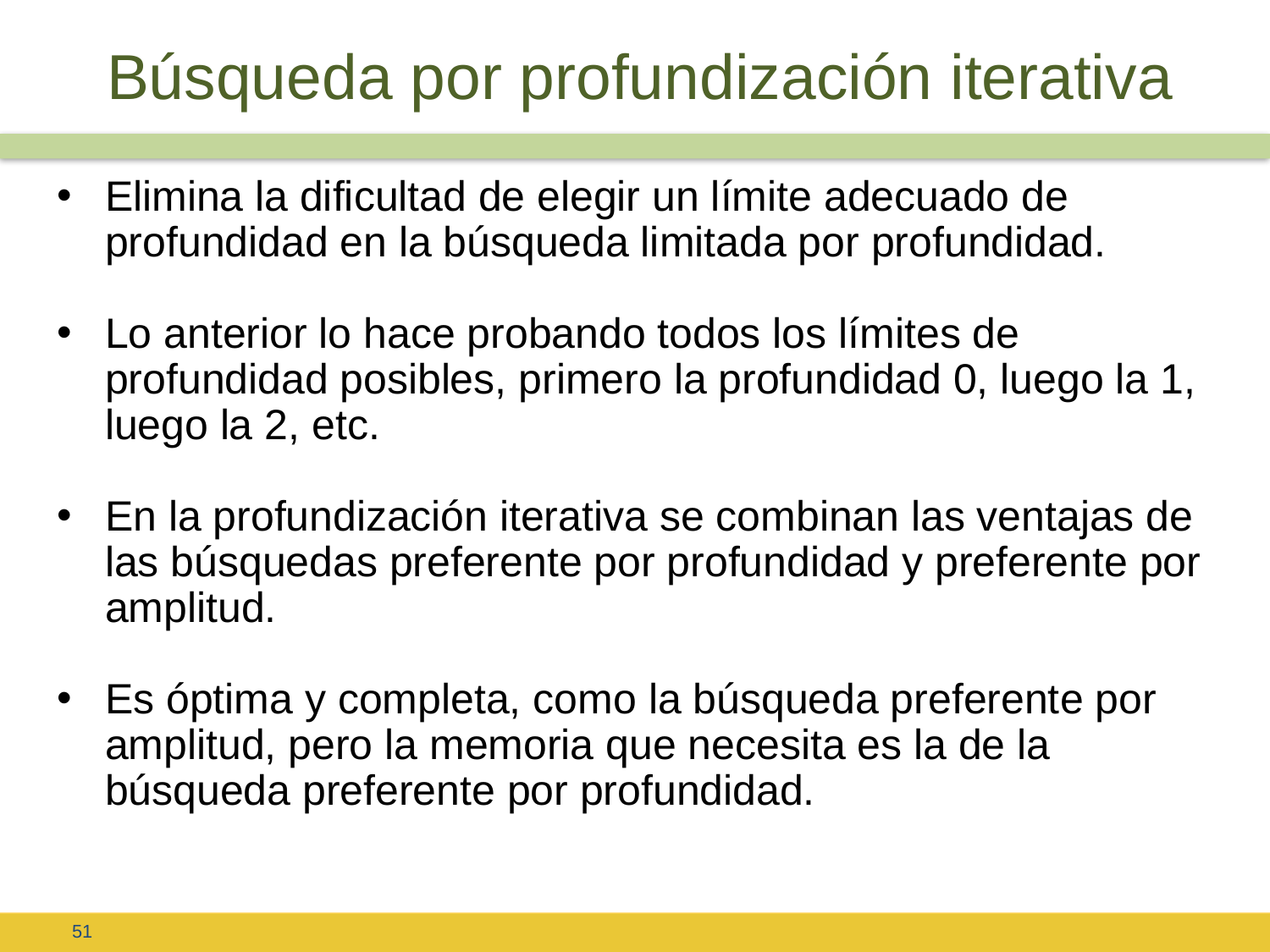

# Búsqueda por profundización iterativa
Elimina la dificultad de elegir un límite adecuado de profundidad en la búsqueda limitada por profundidad.

Lo anterior lo hace probando todos los límites de profundidad posibles, primero la profundidad 0, luego la 1, luego la 2, etc.

En la profundización iterativa se combinan las ventajas de las búsquedas preferente por profundidad y preferente por amplitud.

Es óptima y completa, como la búsqueda preferente por amplitud, pero la memoria que necesita es la de la búsqueda preferente por profundidad.